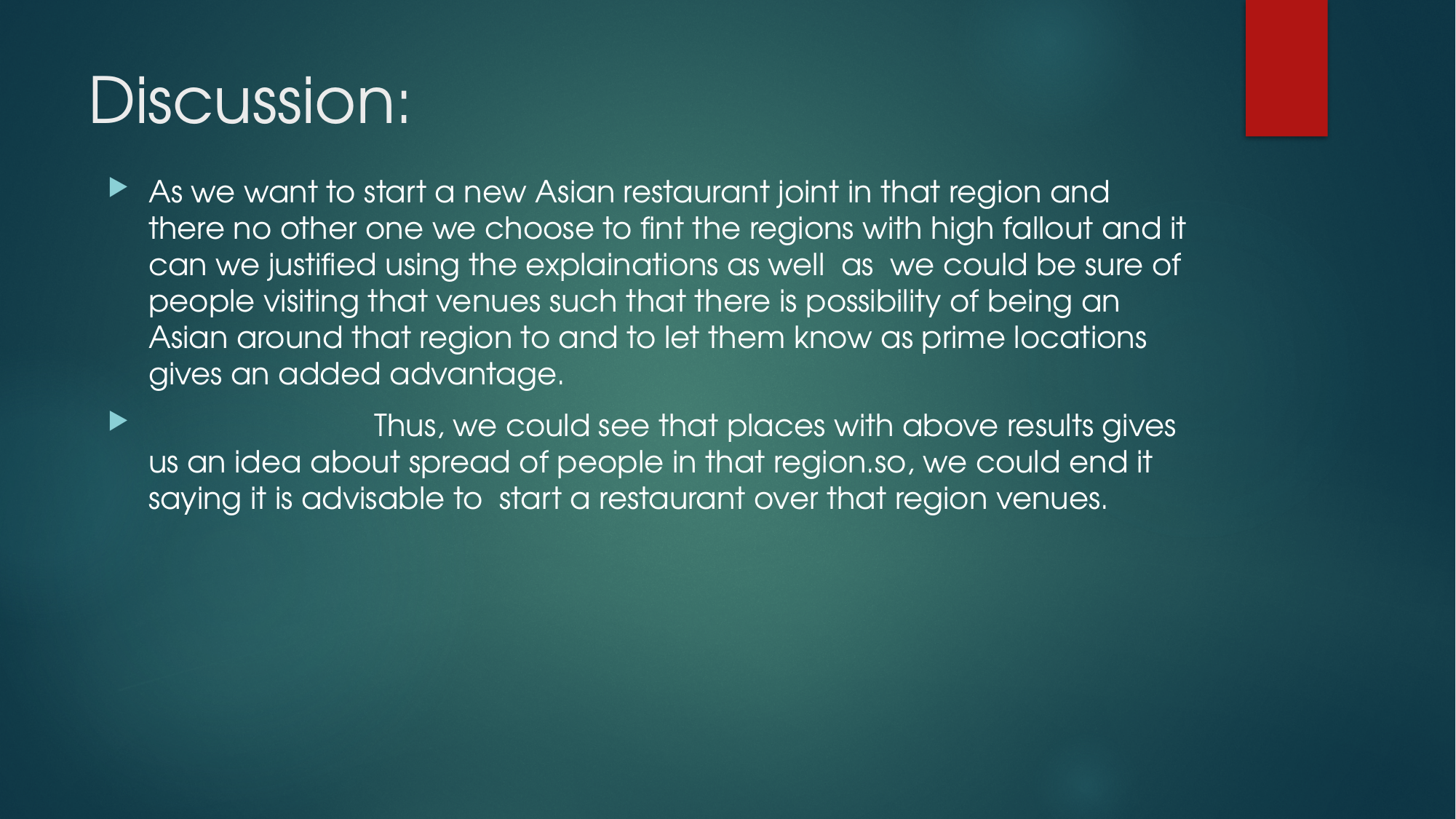

# Discussion:
As we want to start a new Asian restaurant joint in that region and there no other one we choose to fint the regions with high fallout and it can we justified using the explainations as well  as  we could be sure of people visiting that venues such that there is possibility of being an Asian around that region to and to let them know as prime locations gives an added advantage.
                           Thus, we could see that places with above results gives us an idea about spread of people in that region.so, we could end it saying it is advisable to  start a restaurant over that region venues.